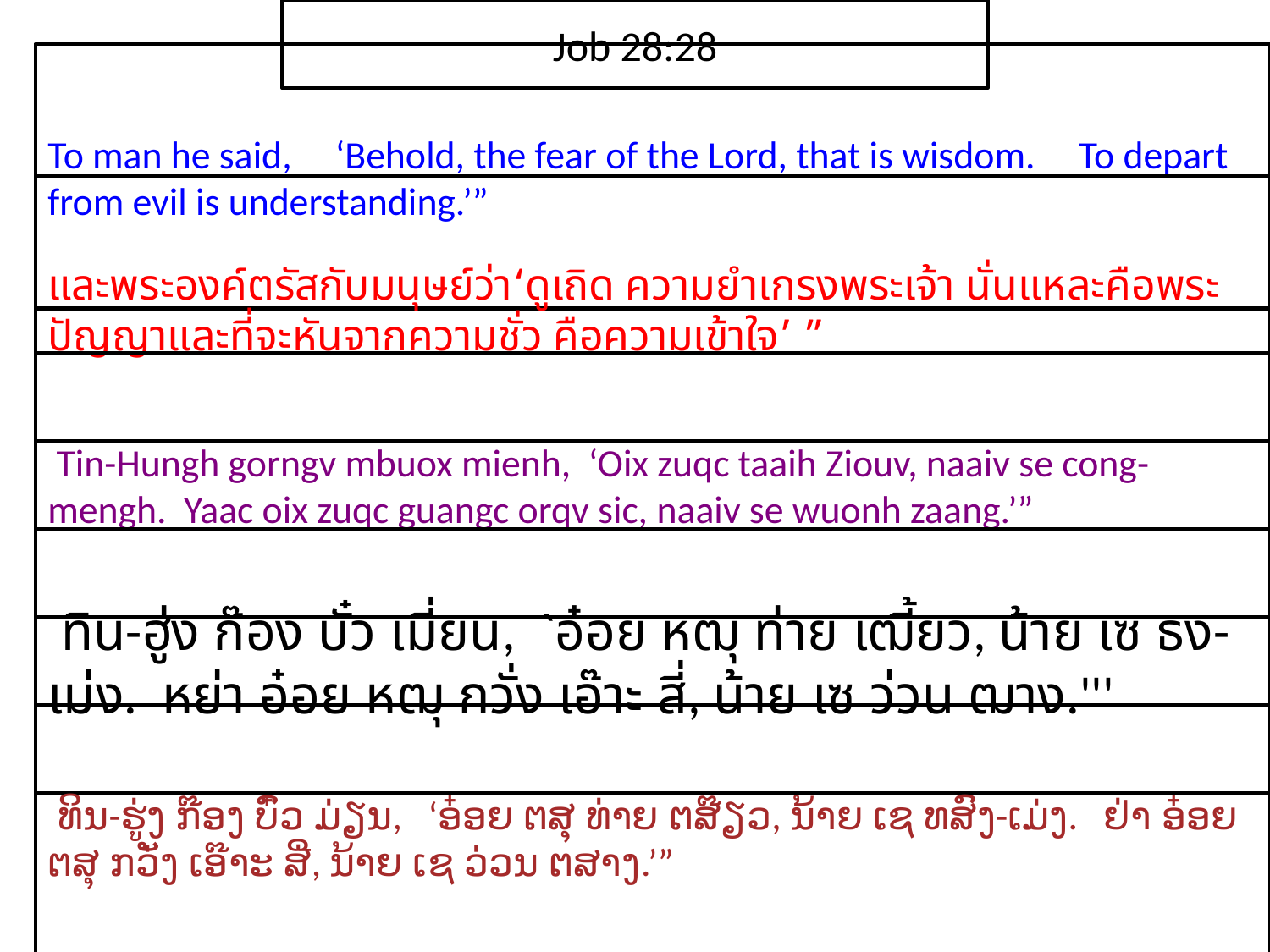

Job 28:28
To man he said,     ‘Behold, the fear of the Lord, that is wisdom.     To depart from evil is understanding.’”
และ​พระ​องค์​ตรัส​กับ​มนุษย์​ว่า‘ดู​เถิด ความ​ยำเกรง​พระ​เจ้า นั่น​แหละ​คือ​พระ​ปัญญาและ​ที่​จะ​หัน​จาก​ความ​ชั่ว คือ​ความ​เข้าใจ’ ”
 Tin-Hungh gorngv mbuox mienh,  ‘Oix zuqc taaih Ziouv, naaiv se cong-mengh.  Yaac oix zuqc guangc orqv sic, naaiv se wuonh zaang.’”
 ทิน-ฮู่ง ก๊อง บั๋ว เมี่ยน,  `อ๋อย หฒุ ท่าย เฒี้ยว, น้าย เซ ธง-เม่ง.  หย่า อ๋อย หฒุ กวั่ง เอ๊าะ สี่, น้าย เซ ว่วน ฒาง.'''
 ທິນ-ຮູ່ງ ກ໊ອງ ບົ໋ວ ມ່ຽນ,   ‘ອ໋ອຍ ຕສຸ ທ່າຍ ຕສ໊ຽວ, ນ້າຍ ເຊ ທສົງ-ເມ່ງ.   ຢ່າ ອ໋ອຍ ຕສຸ ກວັ່ງ ເອ໊າະ ສີ່, ນ້າຍ ເຊ ວ່ວນ ຕສາງ.’”